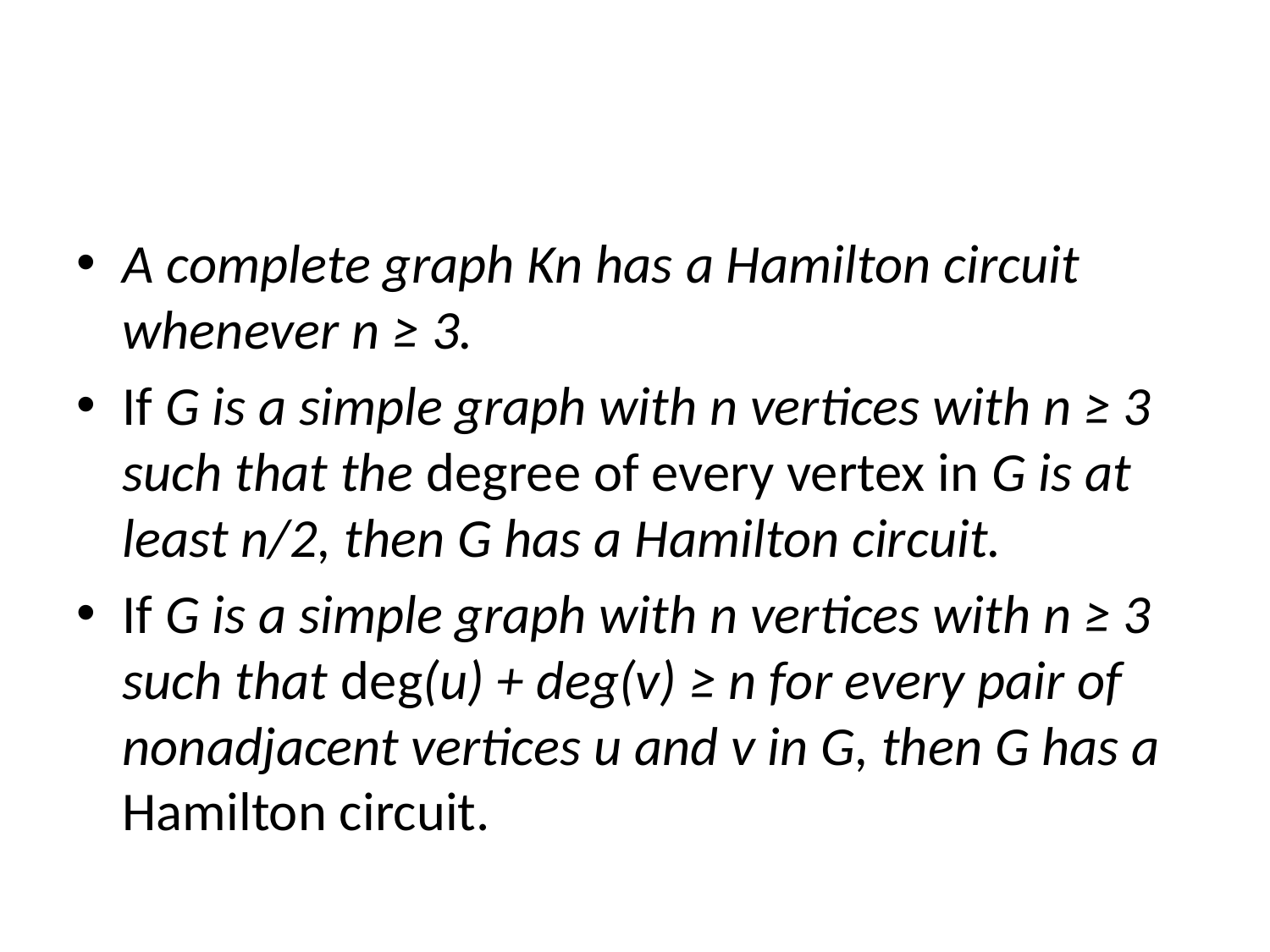

#
A complete graph Kn has a Hamilton circuit whenever n ≥ 3.
If G is a simple graph with n vertices with n ≥ 3 such that the degree of every vertex in G is at least n/2, then G has a Hamilton circuit.
If G is a simple graph with n vertices with n ≥ 3 such that deg(u) + deg(v) ≥ n for every pair of nonadjacent vertices u and v in G, then G has a Hamilton circuit.